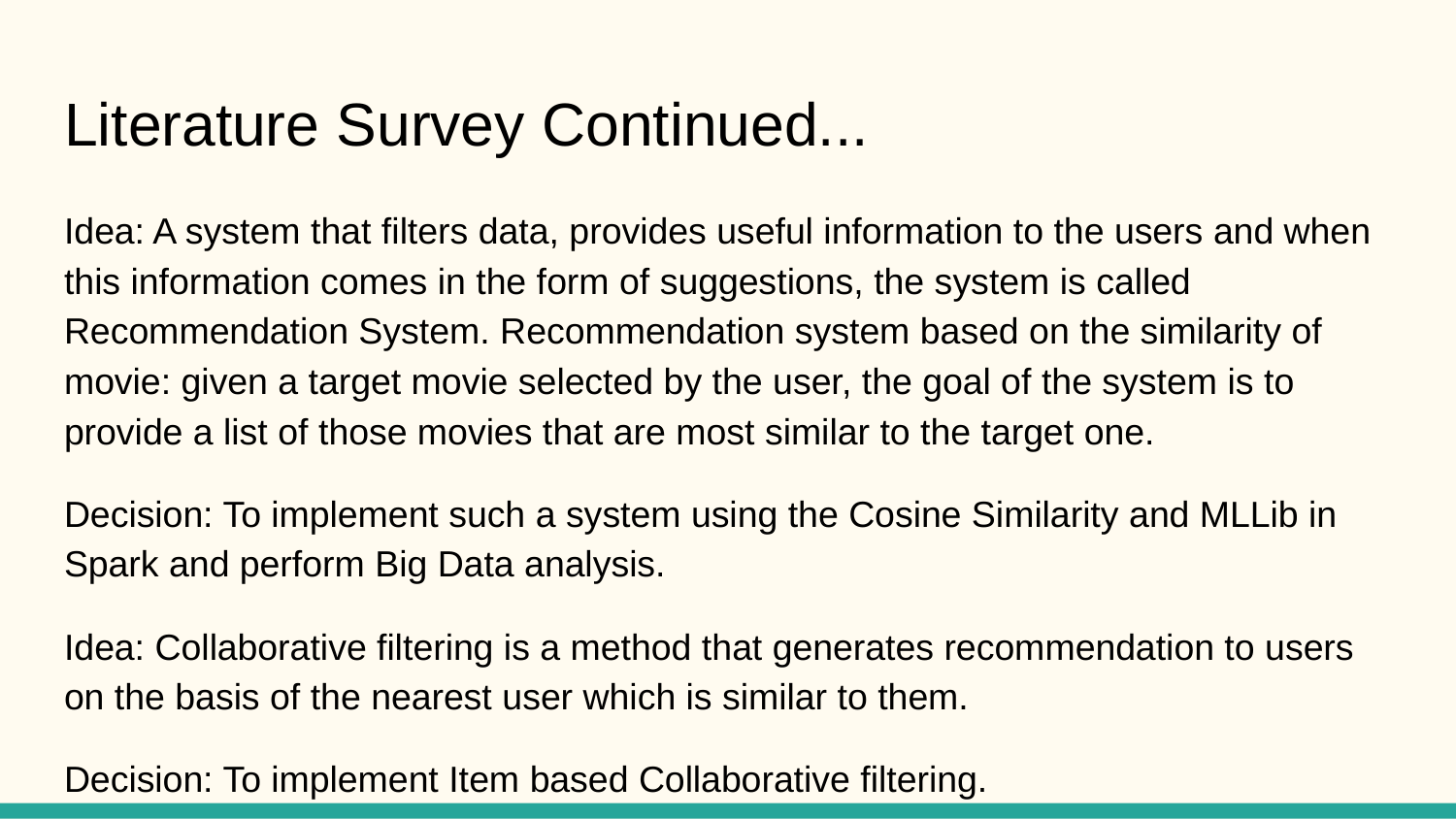

# Literature Survey Continued...
Idea: A system that filters data, provides useful information to the users and when this information comes in the form of suggestions, the system is called Recommendation System. Recommendation system based on the similarity of movie: given a target movie selected by the user, the goal of the system is to provide a list of those movies that are most similar to the target one.
Decision: To implement such a system using the Cosine Similarity and MLLib in Spark and perform Big Data analysis.
Idea: Collaborative filtering is a method that generates recommendation to users on the basis of the nearest user which is similar to them.
Decision: To implement Item based Collaborative filtering.